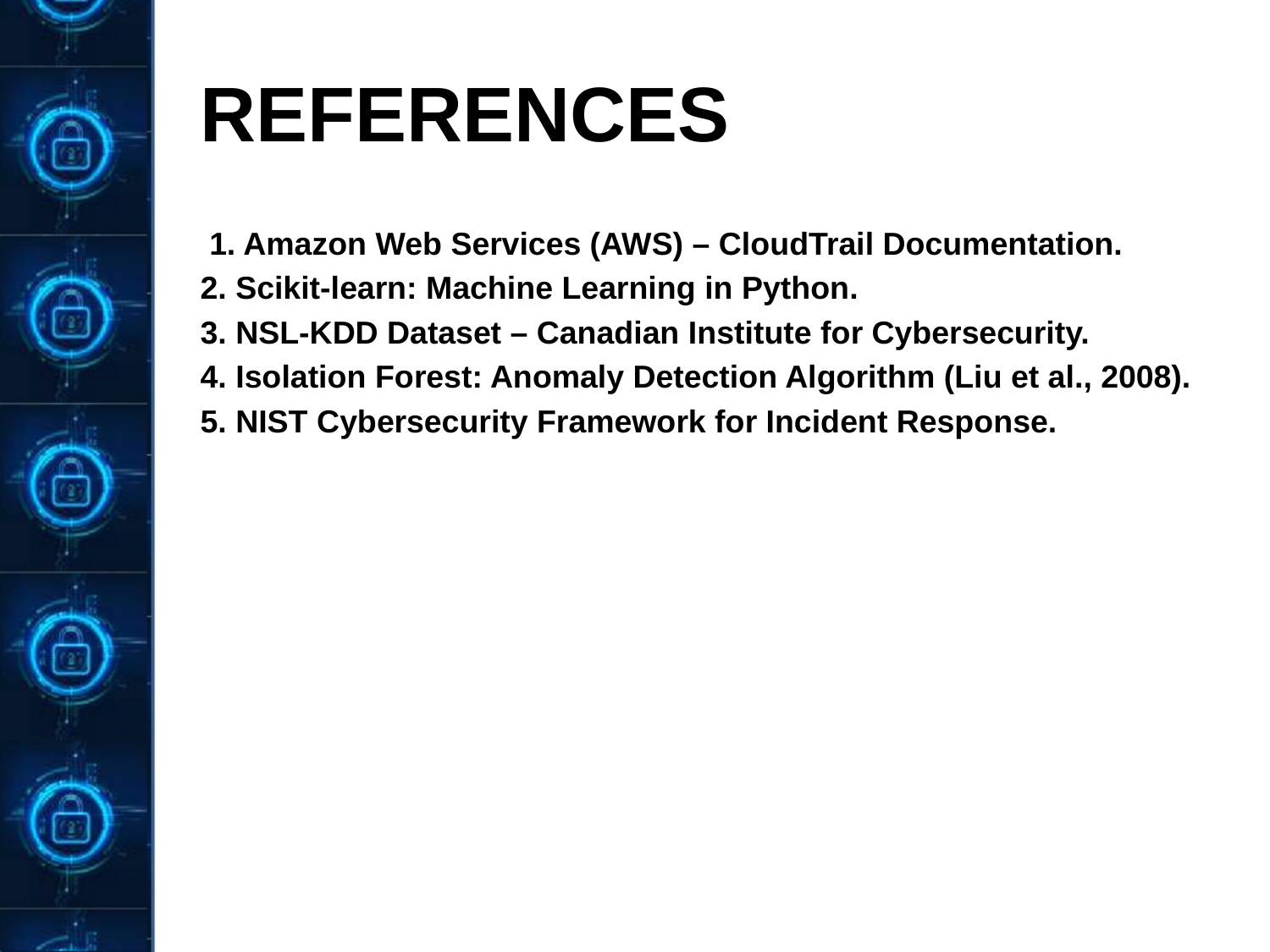

REFERENCES
 1. Amazon Web Services (AWS) – CloudTrail Documentation.
2. Scikit-learn: Machine Learning in Python.
3. NSL-KDD Dataset – Canadian Institute for Cybersecurity.
4. Isolation Forest: Anomaly Detection Algorithm (Liu et al., 2008).
5. NIST Cybersecurity Framework for Incident Response.